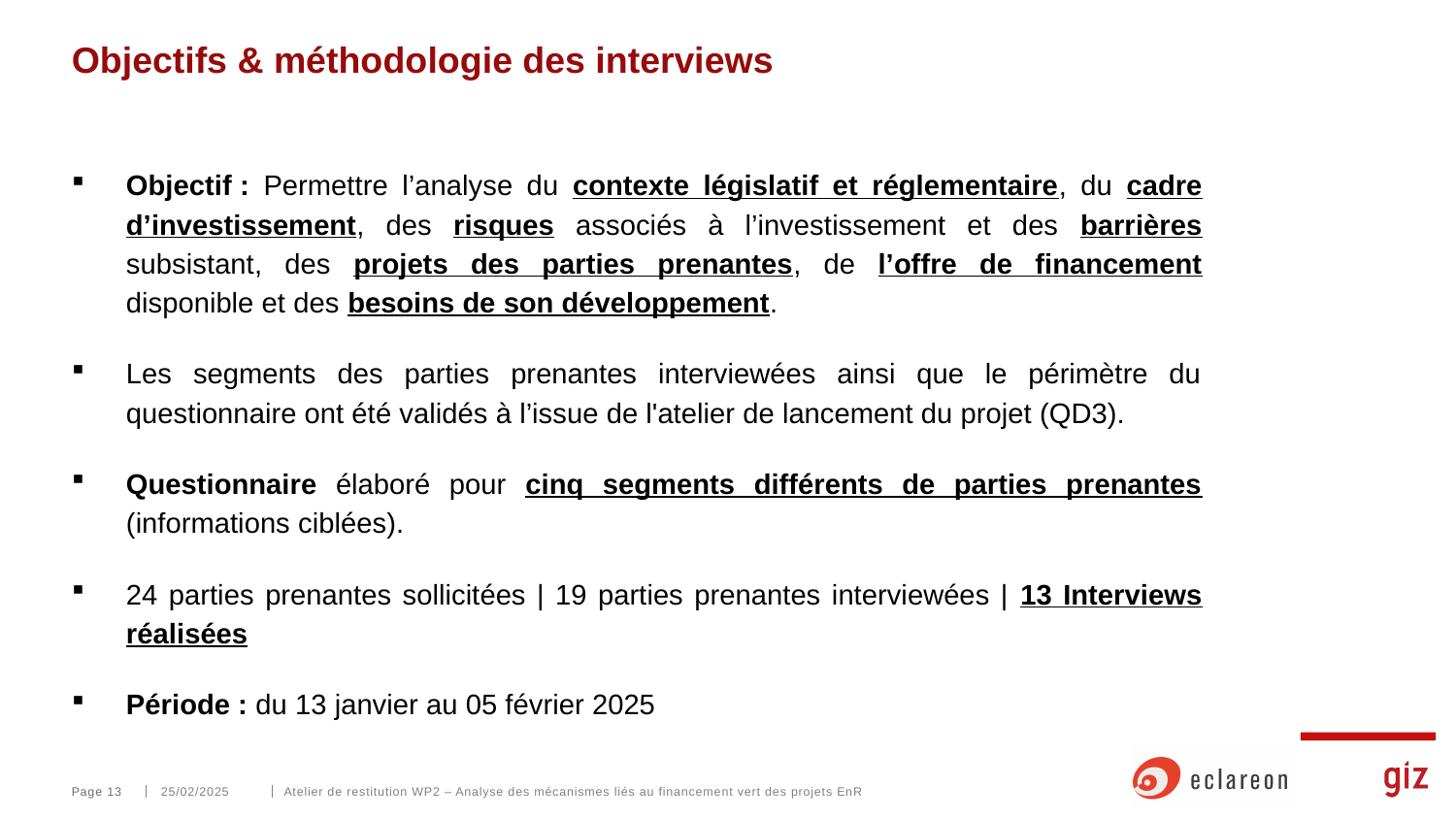

# Objectifs & méthodologie des interviews
Objectif : Permettre l’analyse du contexte législatif et réglementaire, du cadre d’investissement, des risques associés à l’investissement et des barrières subsistant, des projets des parties prenantes, de l’offre de financement disponible et des besoins de son développement.
Les segments des parties prenantes interviewées ainsi que le périmètre du questionnaire ont été validés à l’issue de l'atelier de lancement du projet (QD3).
Questionnaire élaboré pour cinq segments différents de parties prenantes (informations ciblées).
24 parties prenantes sollicitées | 19 parties prenantes interviewées | 13 Interviews réalisées
Période : du 13 janvier au 05 février 2025

Page 13
25/02/2025
Atelier de restitution WP2 – Analyse des mécanismes liés au financement vert des projets EnR